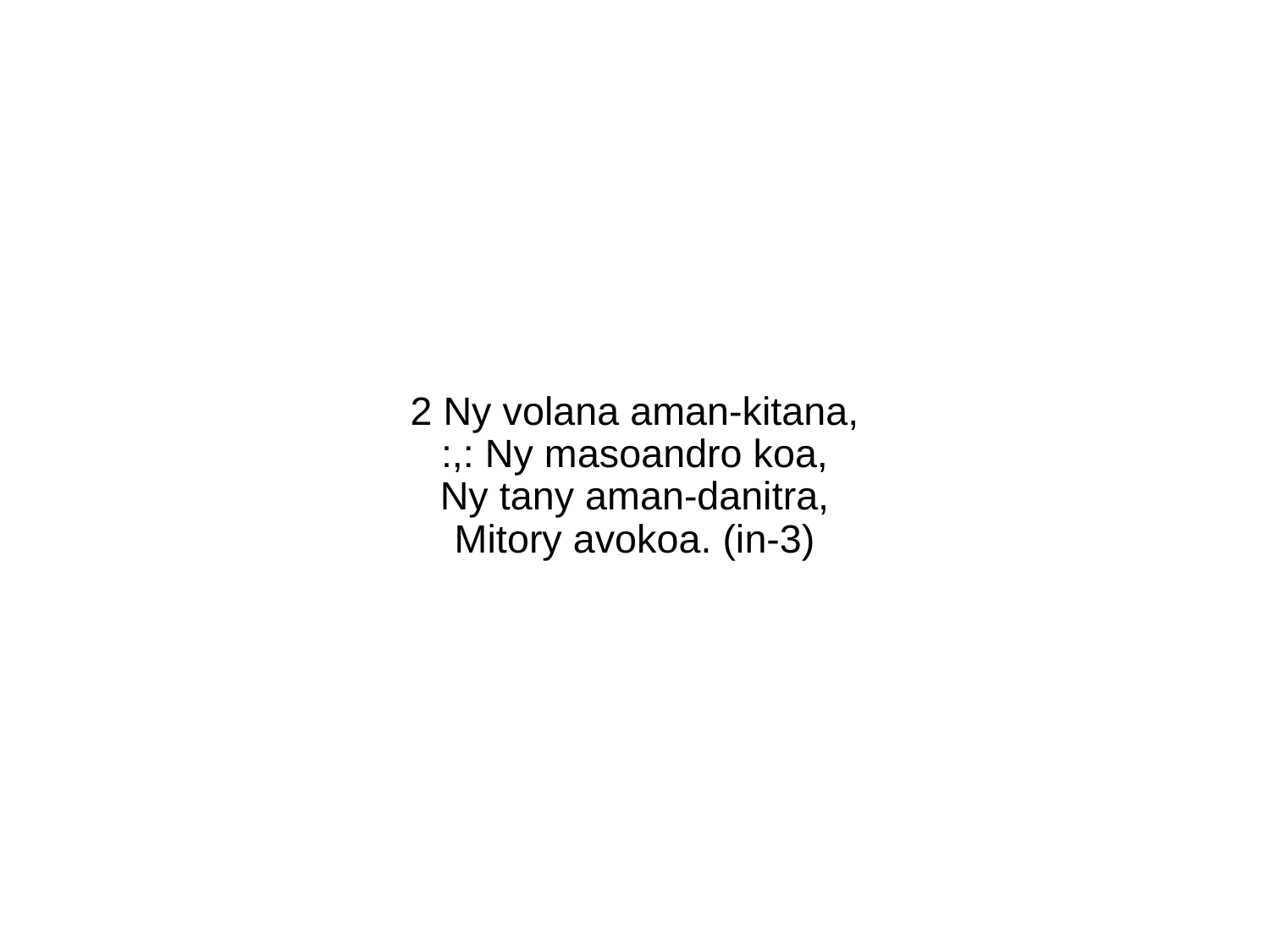

2 Ny volana aman-kitana,
:,: Ny masoandro koa,
Ny tany aman-danitra,
Mitory avokoa. (in-3)